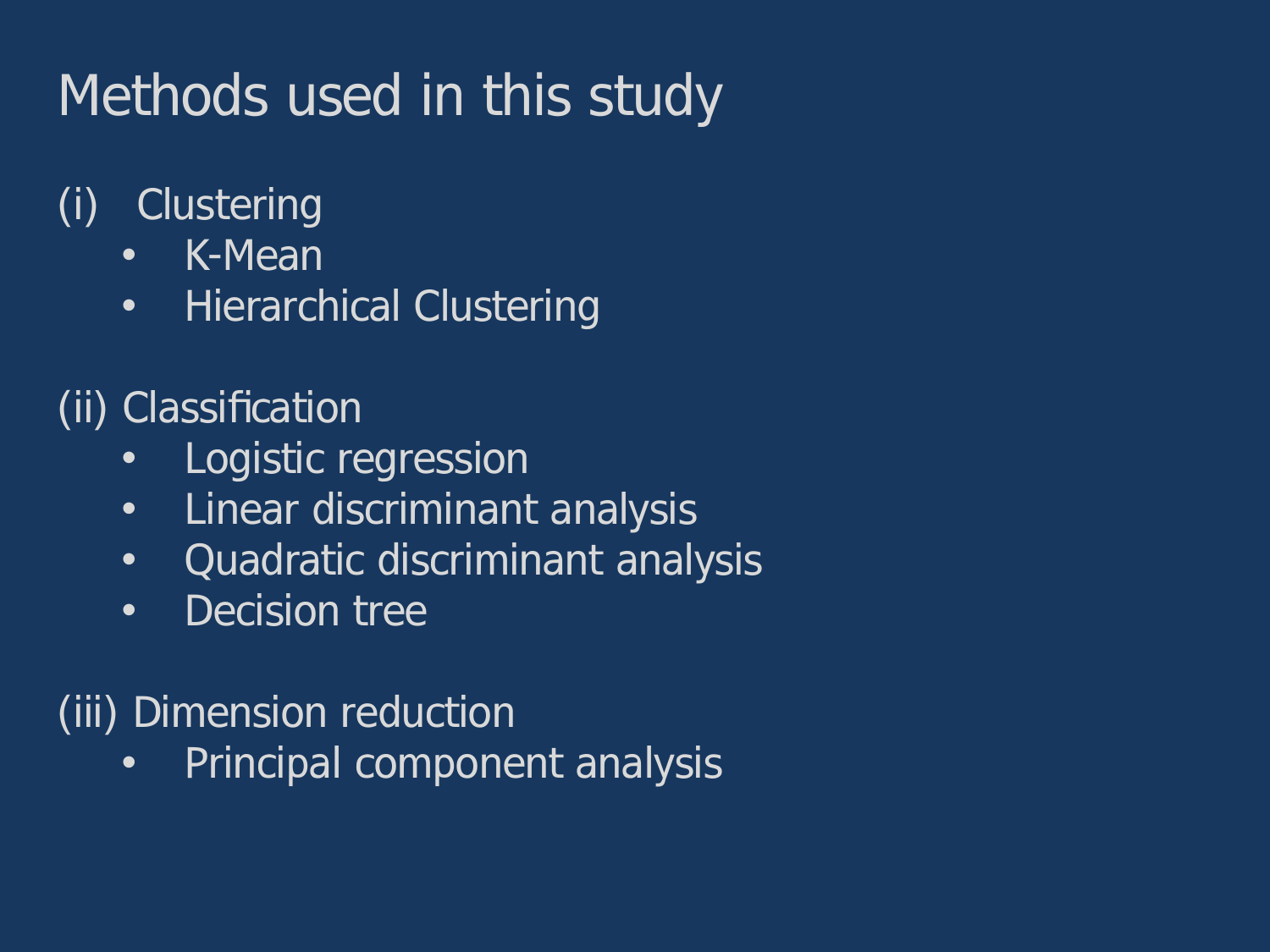

Methods used in this study

Clustering
K-Mean
Hierarchical Clustering

(ii) Classification
Logistic regression
Linear discriminant analysis
Quadratic discriminant analysis
Decision tree

(iii) Dimension reduction
Principal component analysis